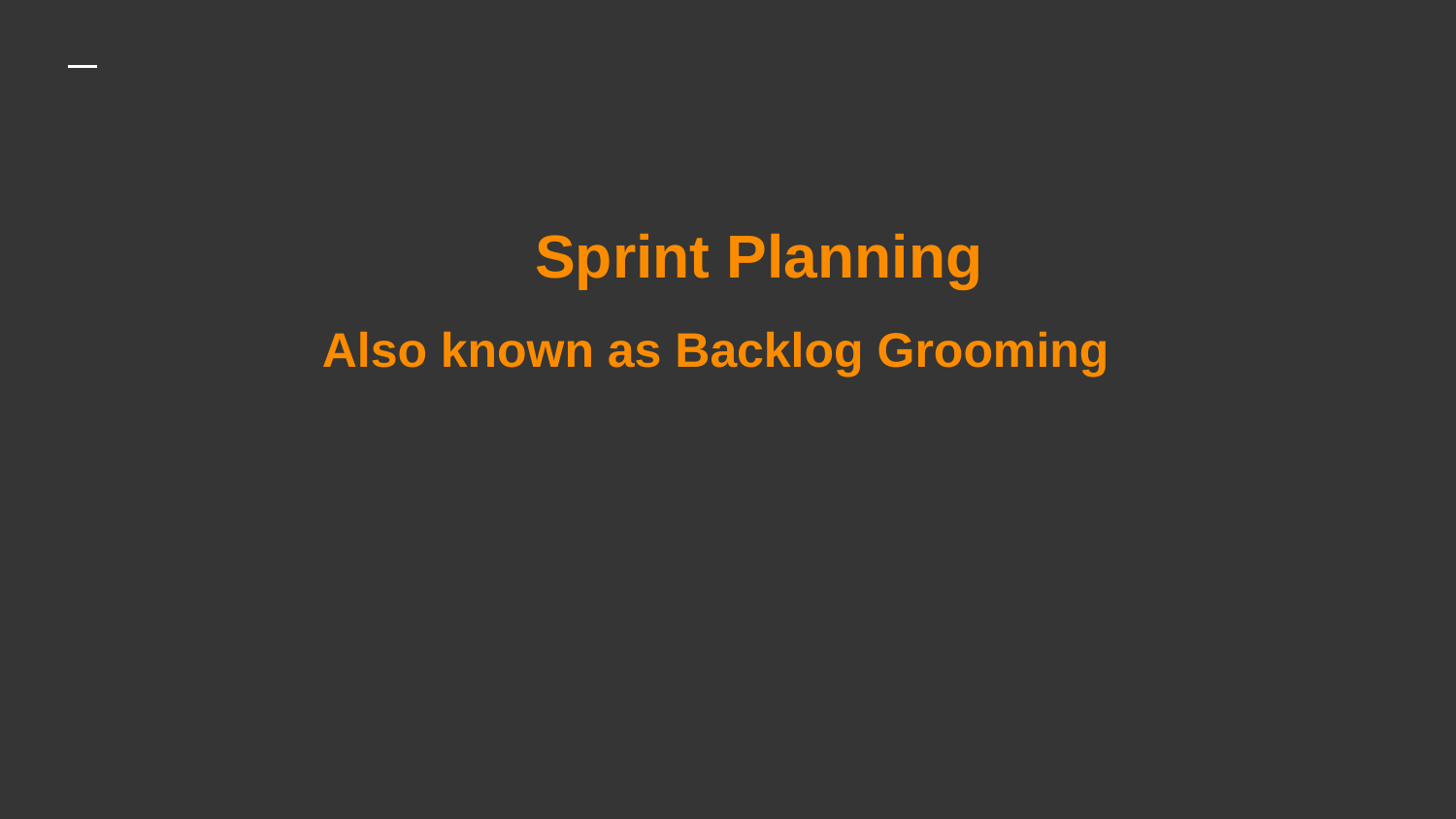

# Sprint Planning
Also known as Backlog Grooming